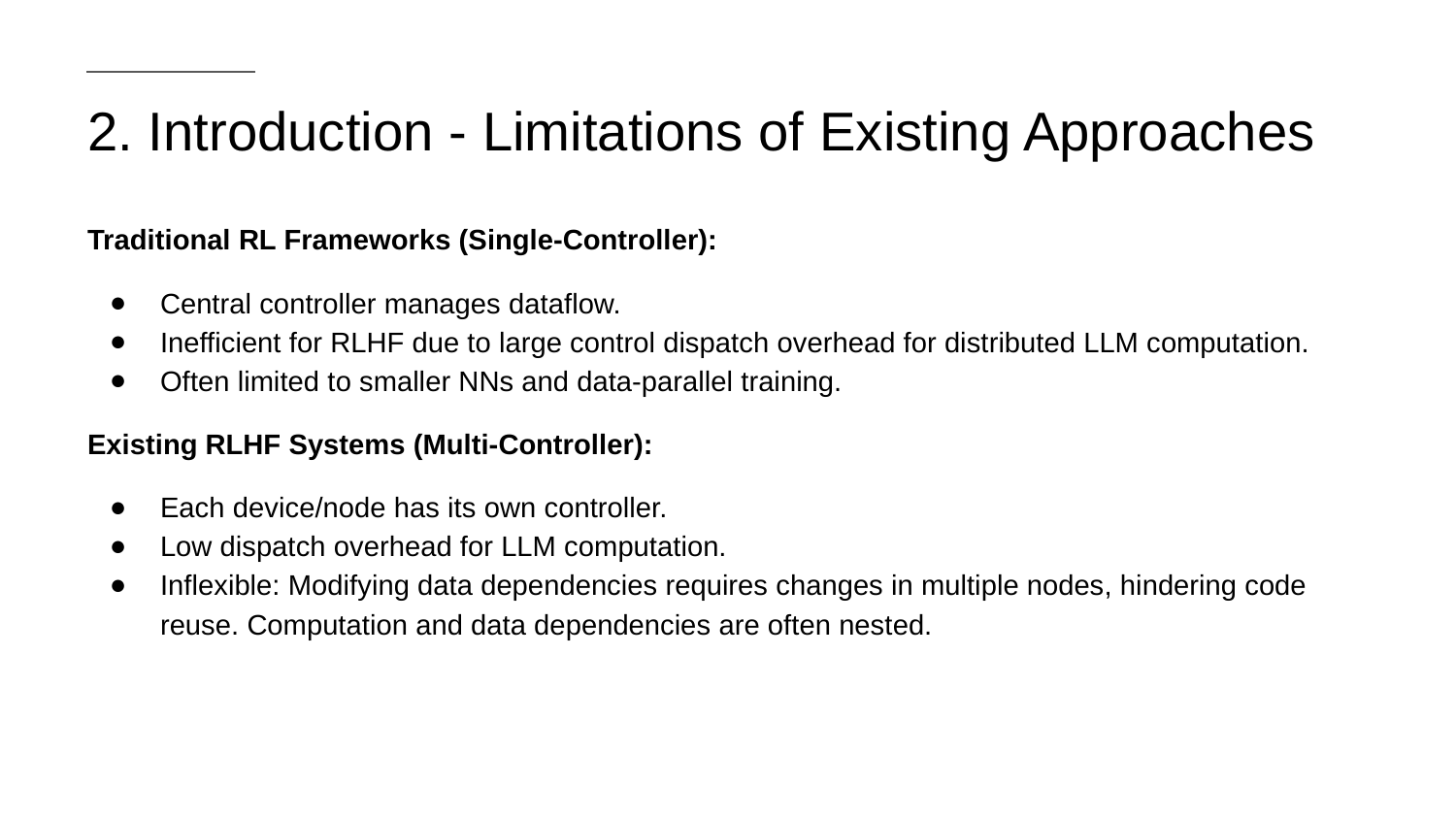

# 2. Introduction - Limitations of Existing Approaches
Traditional RL Frameworks (Single-Controller):
Central controller manages dataflow.
Inefficient for RLHF due to large control dispatch overhead for distributed LLM computation.
Often limited to smaller NNs and data-parallel training.
Existing RLHF Systems (Multi-Controller):
Each device/node has its own controller.
Low dispatch overhead for LLM computation.
Inflexible: Modifying data dependencies requires changes in multiple nodes, hindering code reuse. Computation and data dependencies are often nested.